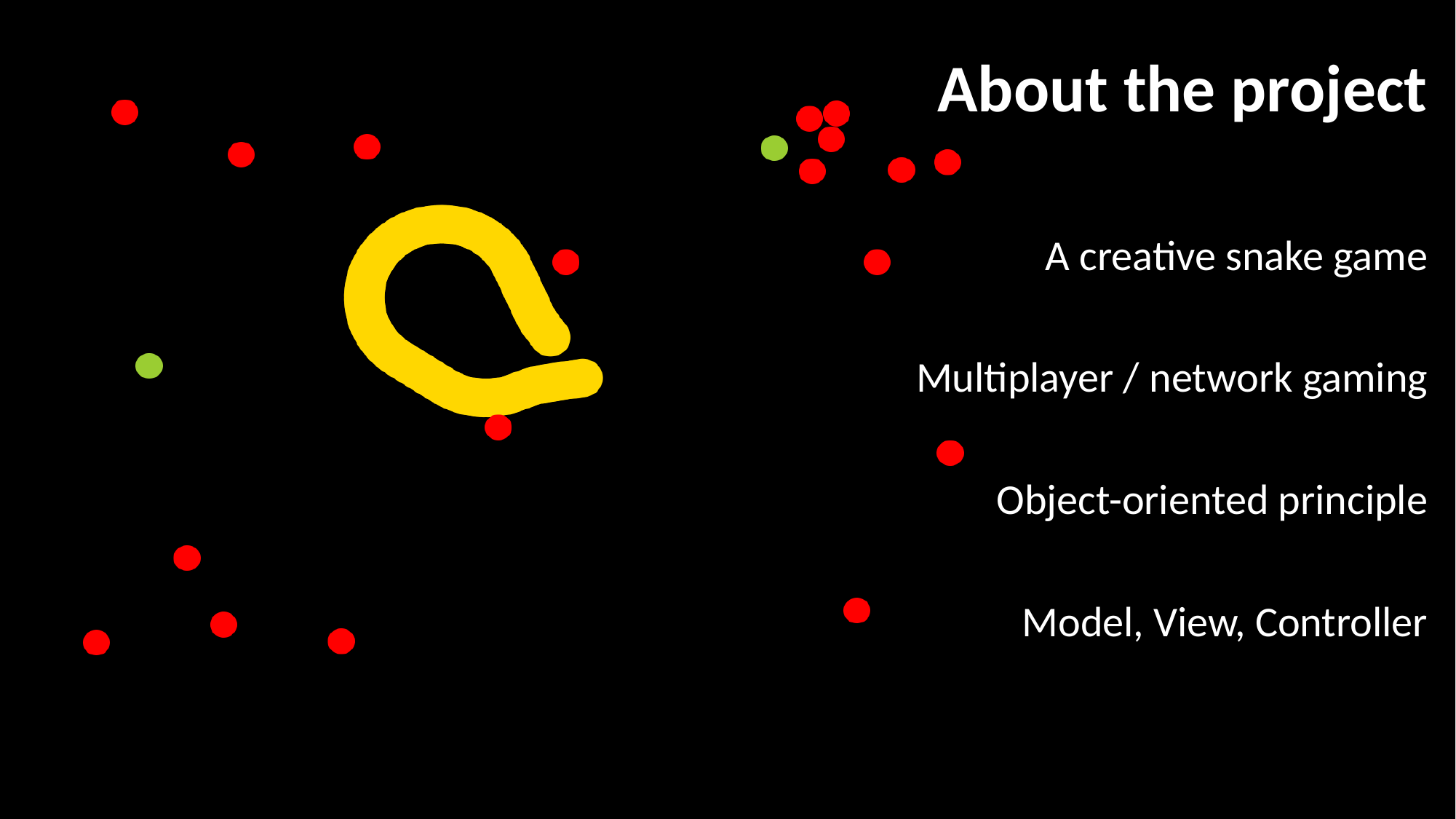

# About the project
A creative snake game

Multiplayer / network gaming

Object-oriented principle

Model, View, Controller